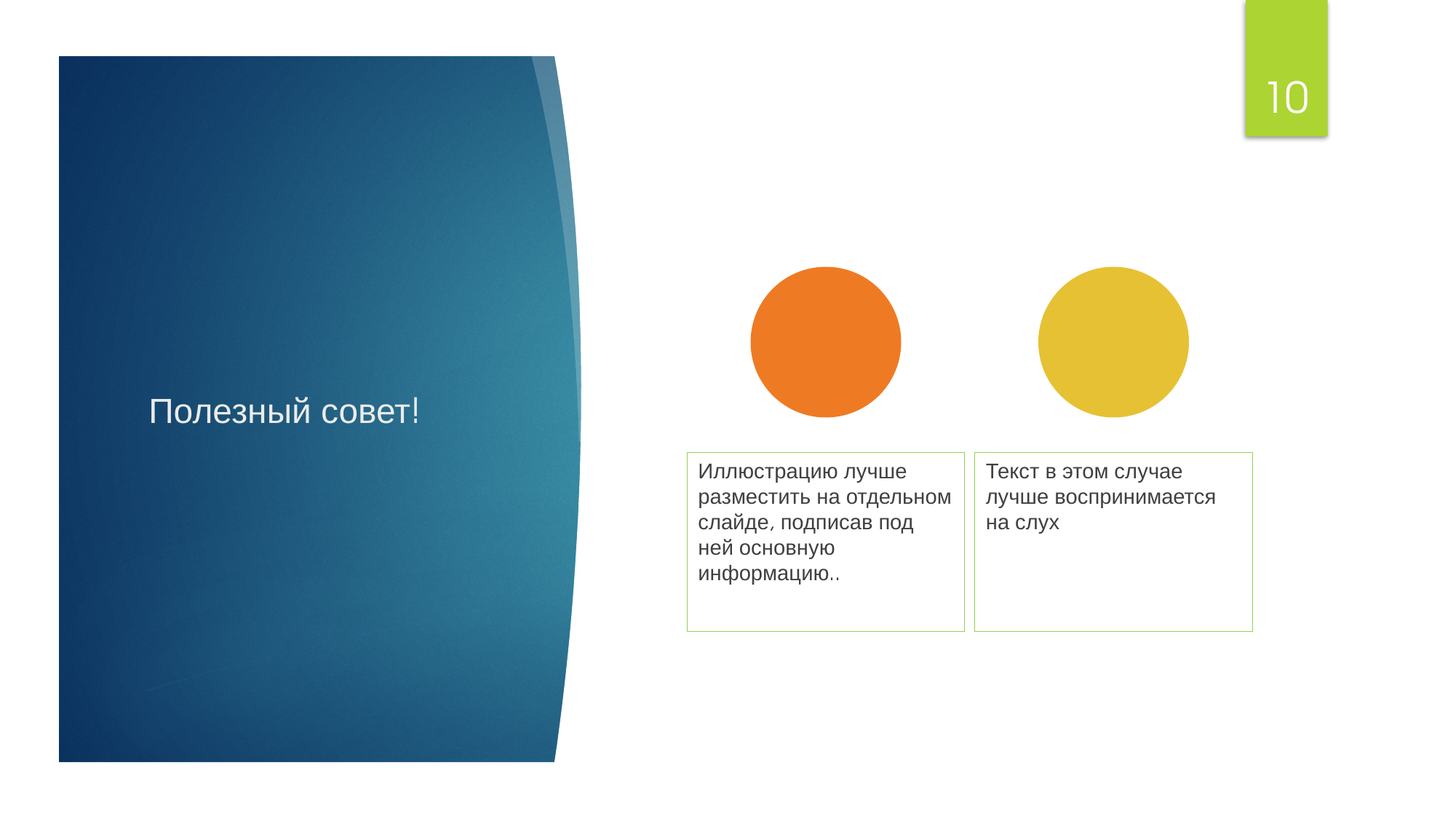

10
# Полезный совет!
Иллюстрацию лучше разместить на отдельном слайде, подписав под ней основную информацию..

Текст в этом случае лучше воспринимается на слух